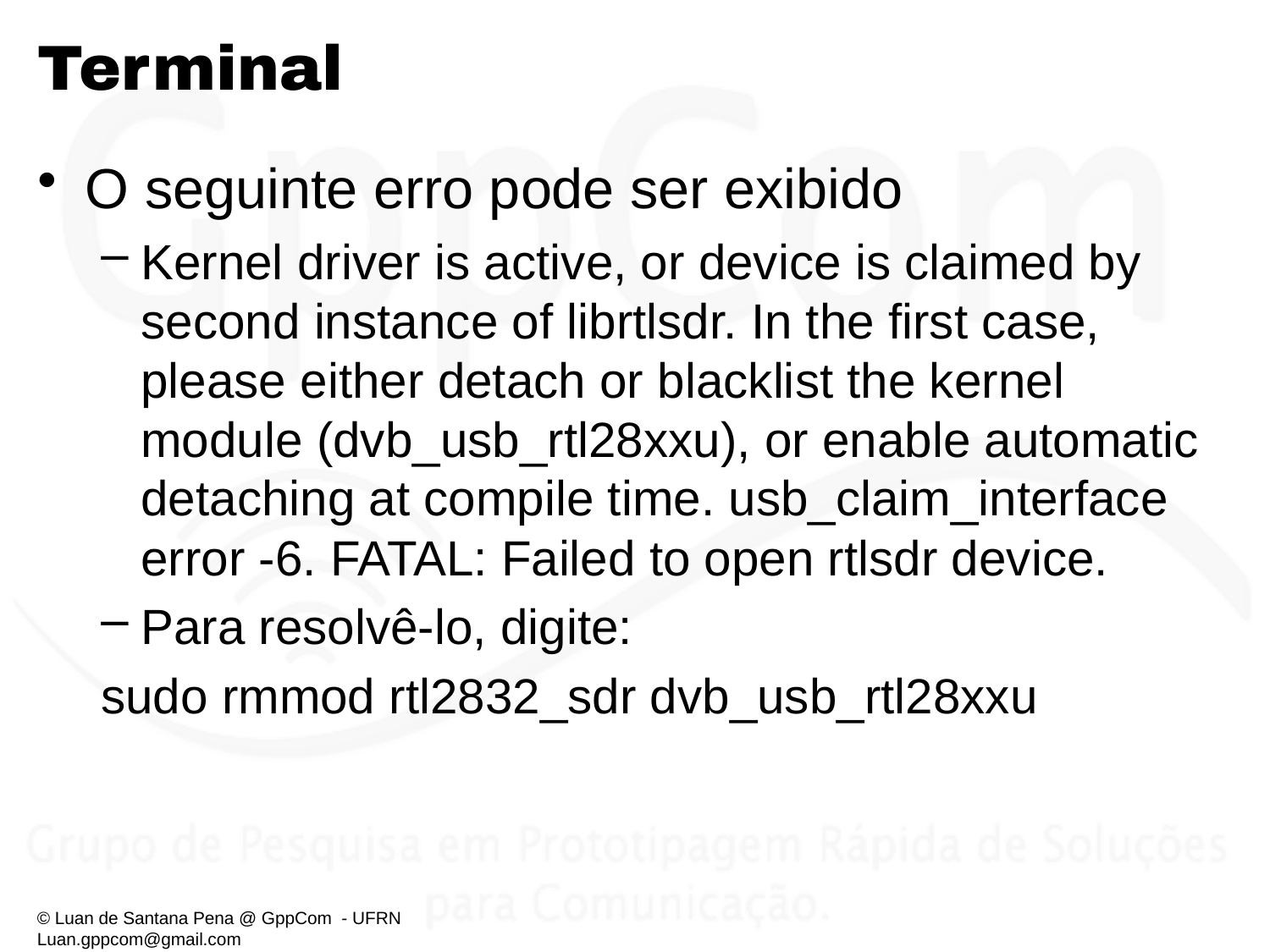

# Terminal
O seguinte erro pode ser exibido
Kernel driver is active, or device is claimed by second instance of librtlsdr. In the first case, please either detach or blacklist the kernel module (dvb_usb_rtl28xxu), or enable automatic detaching at compile time. usb_claim_interface error -6. FATAL: Failed to open rtlsdr device.
Para resolvê-lo, digite:
sudo rmmod rtl2832_sdr dvb_usb_rtl28xxu